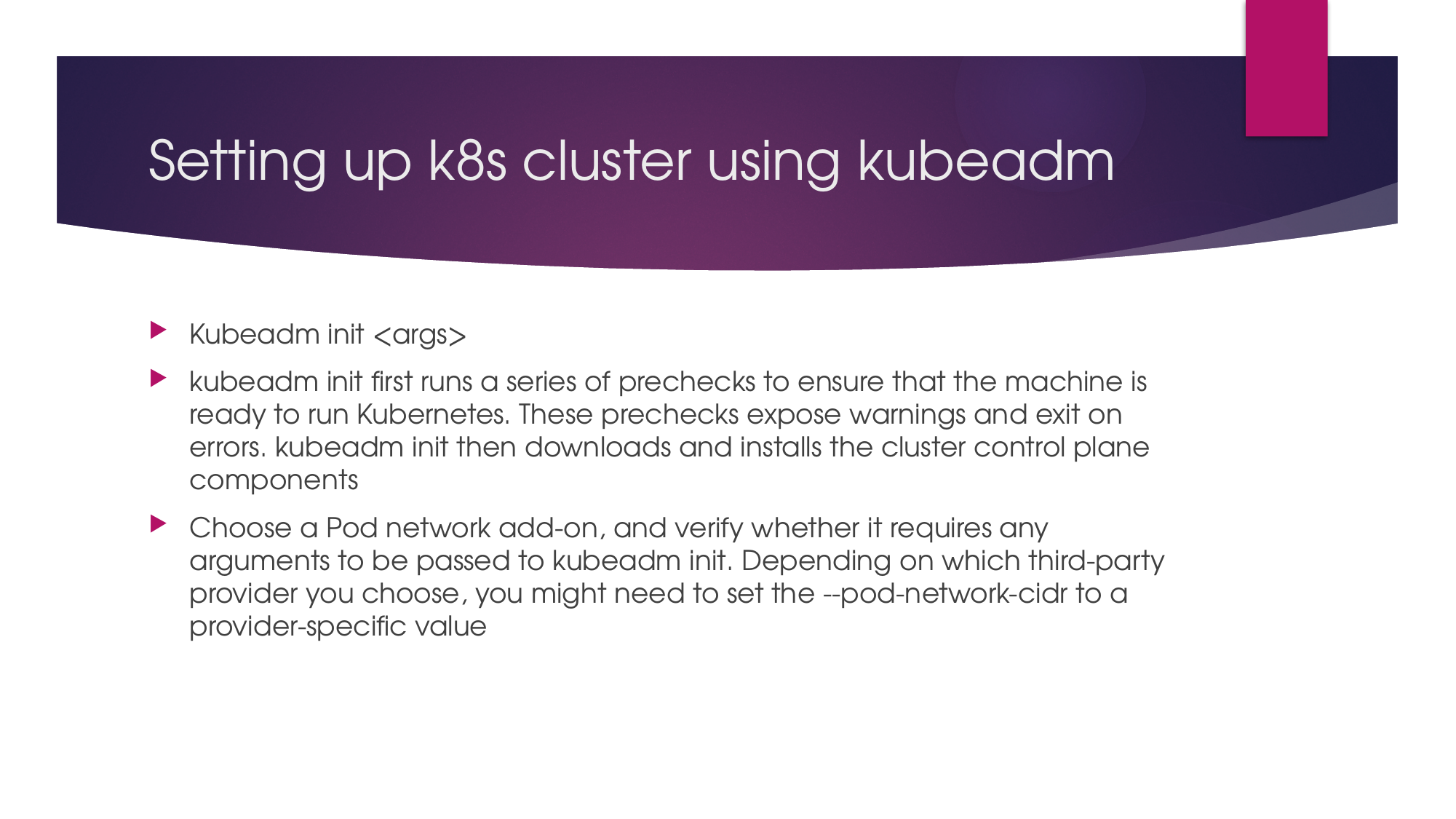

# Setting up k8s cluster using kubeadm
Kubeadm init <args>
kubeadm init first runs a series of prechecks to ensure that the machine is ready to run Kubernetes. These prechecks expose warnings and exit on errors. kubeadm init then downloads and installs the cluster control plane components
Choose a Pod network add-on, and verify whether it requires any arguments to be passed to kubeadm init. Depending on which third-party provider you choose, you might need to set the --pod-network-cidr to a provider-specific value